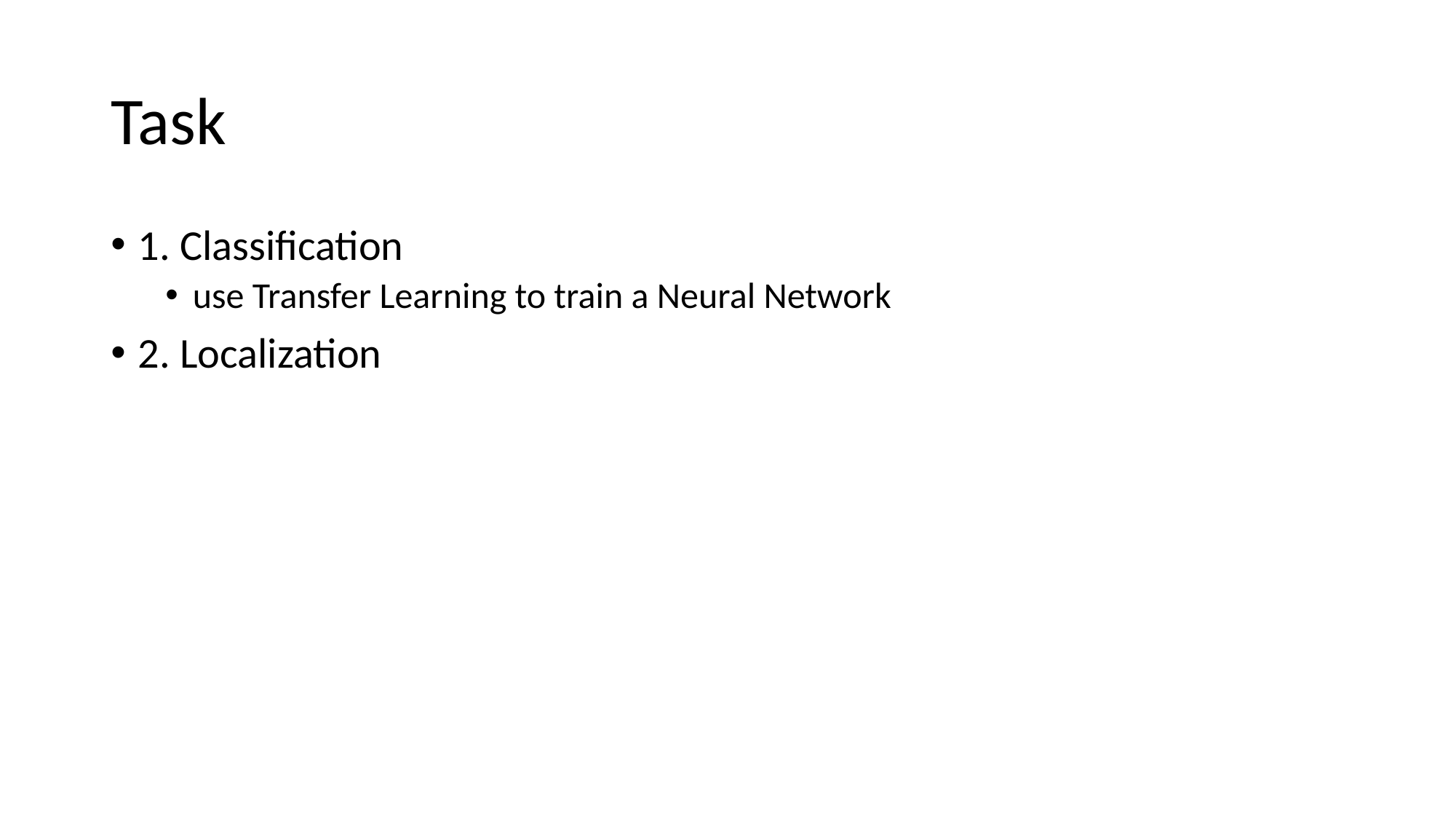

# Task
1. Classification
use Transfer Learning to train a Neural Network
2. Localization